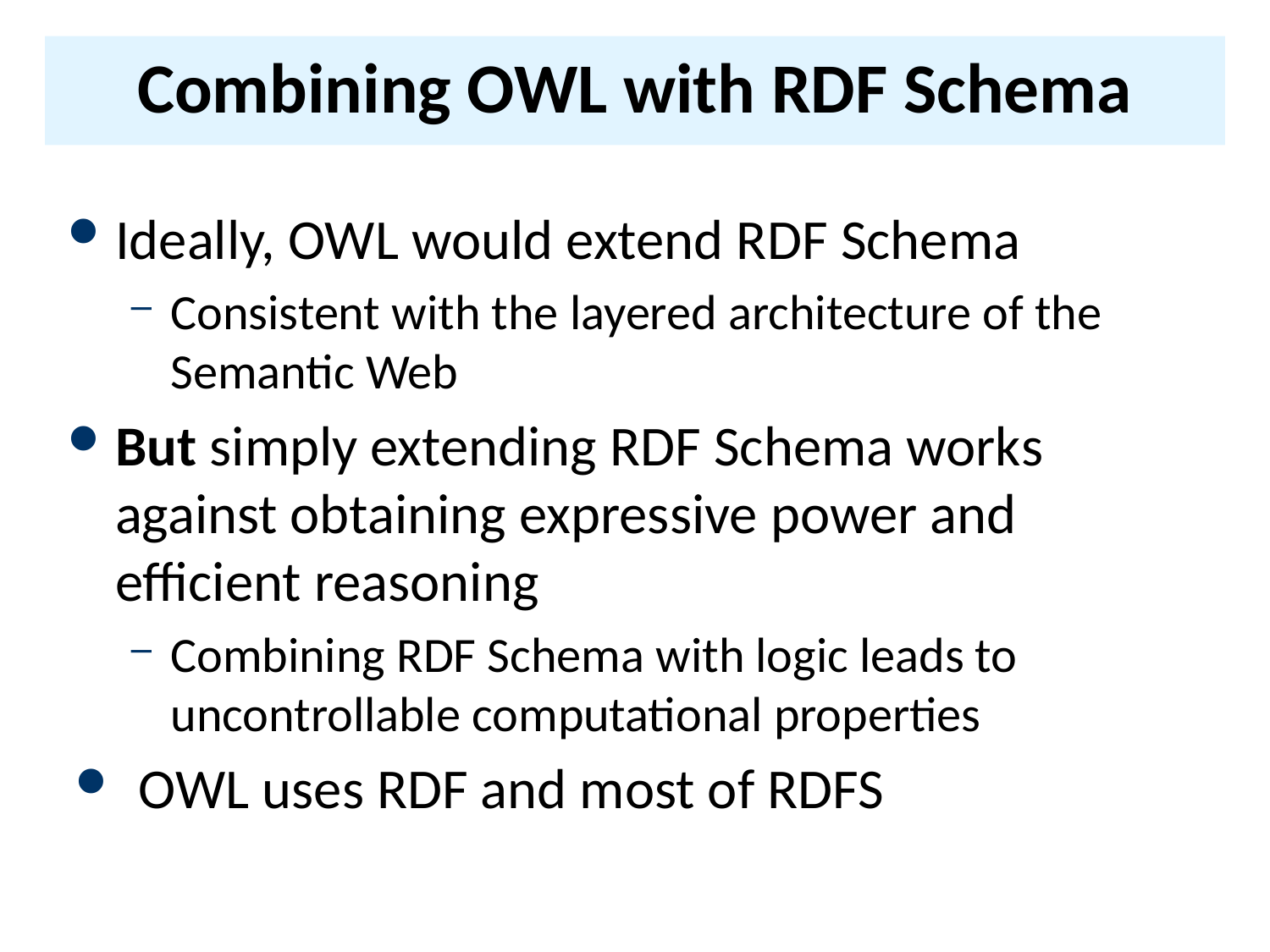

# Combining OWL with RDF Schema
Ideally, OWL would extend RDF Schema
Consistent with the layered architecture of the Semantic Web
But simply extending RDF Schema works against obtaining expressive power and efficient reasoning
Combining RDF Schema with logic leads to uncontrollable computational properties
OWL uses RDF and most of RDFS